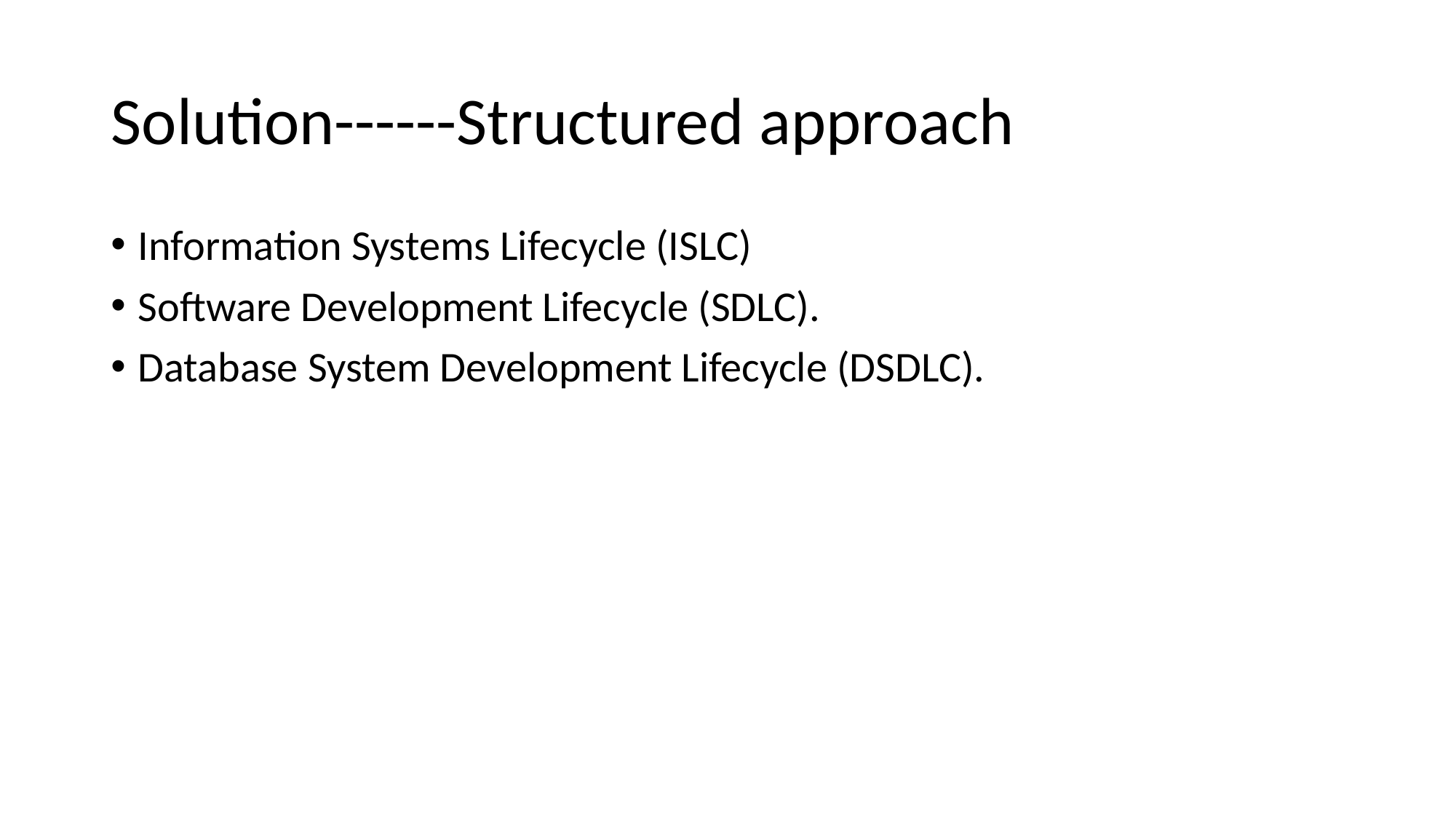

# Solution------Structured approach
Information Systems Lifecycle (ISLC)
Software Development Lifecycle (SDLC).
Database System Development Lifecycle (DSDLC).